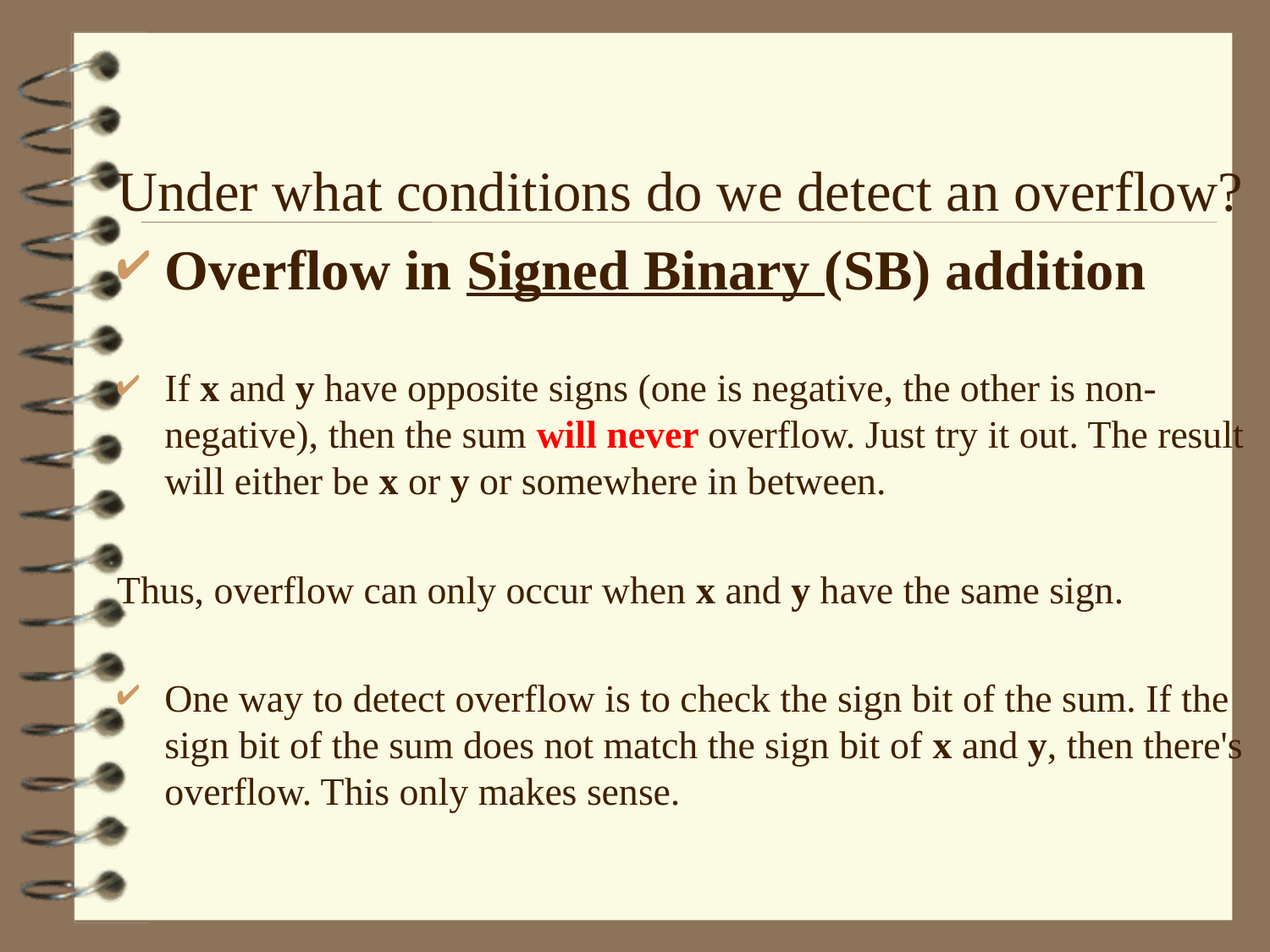

Under what conditions do we detect an overflow?
Overflow in Signed Binary (SB) addition

If x and y have opposite signs (one is negative, the other is non-negative), then the sum will never overflow. Just try it out. The result will either be x or y or somewhere in between.

Thus, overflow can only occur when x and y have the same sign.

One way to detect overflow is to check the sign bit of the sum. If the sign bit of the sum does not match the sign bit of x and y, then there's overflow. This only makes sense.